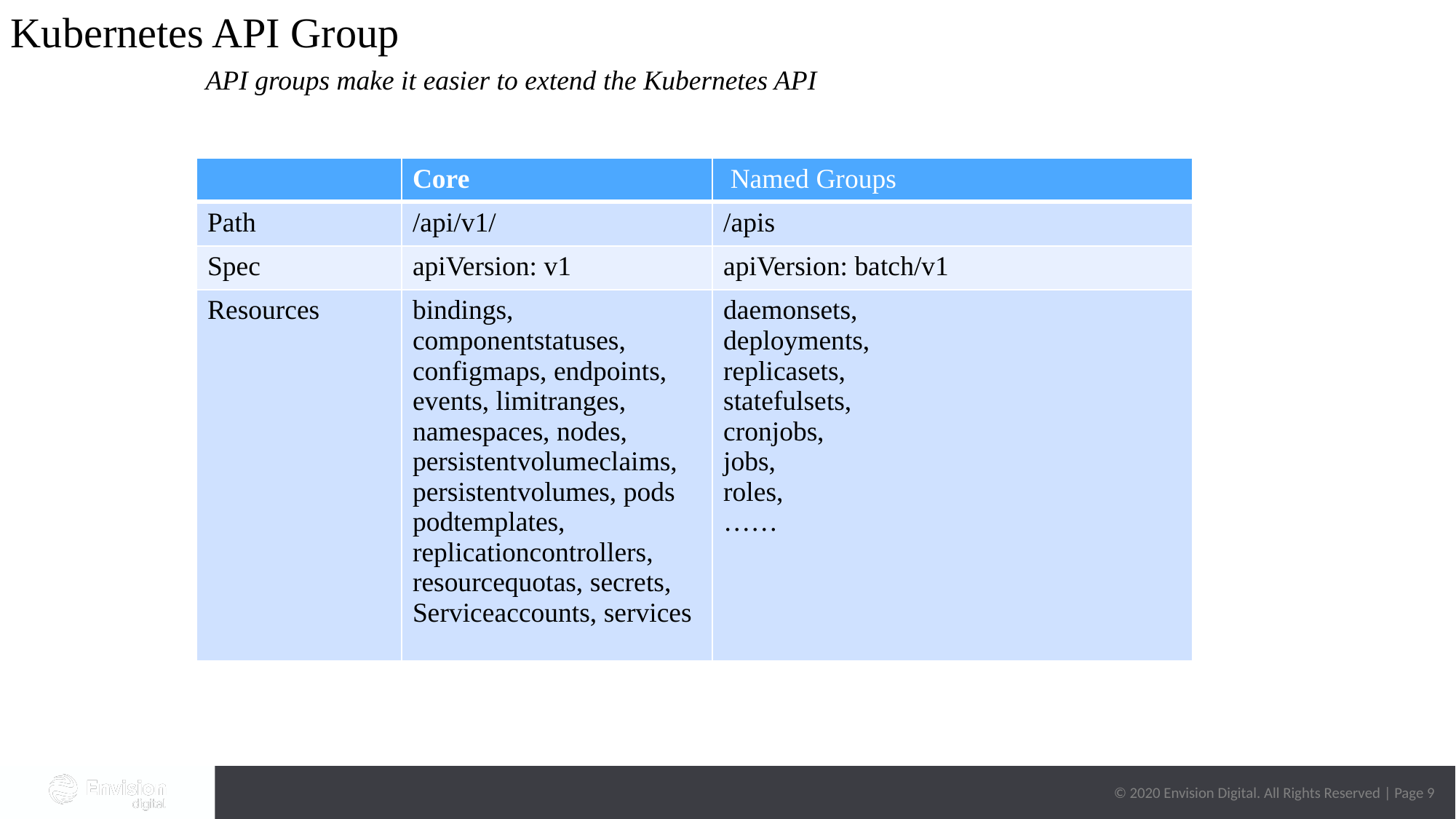

Kubernetes API Group
API groups make it easier to extend the Kubernetes API
|  | Core | Named Groups |
| --- | --- | --- |
| Path | /api/v1/ | /apis |
| Spec | apiVersion: v1 | apiVersion: batch/v1 |
| Resources | bindings, componentstatuses, configmaps, endpoints, events, limitranges, namespaces, nodes, persistentvolumeclaims, persistentvolumes, pods podtemplates, replicationcontrollers, resourcequotas, secrets, Serviceaccounts, services | daemonsets, deployments, replicasets, statefulsets, cronjobs, jobs, roles, …… |